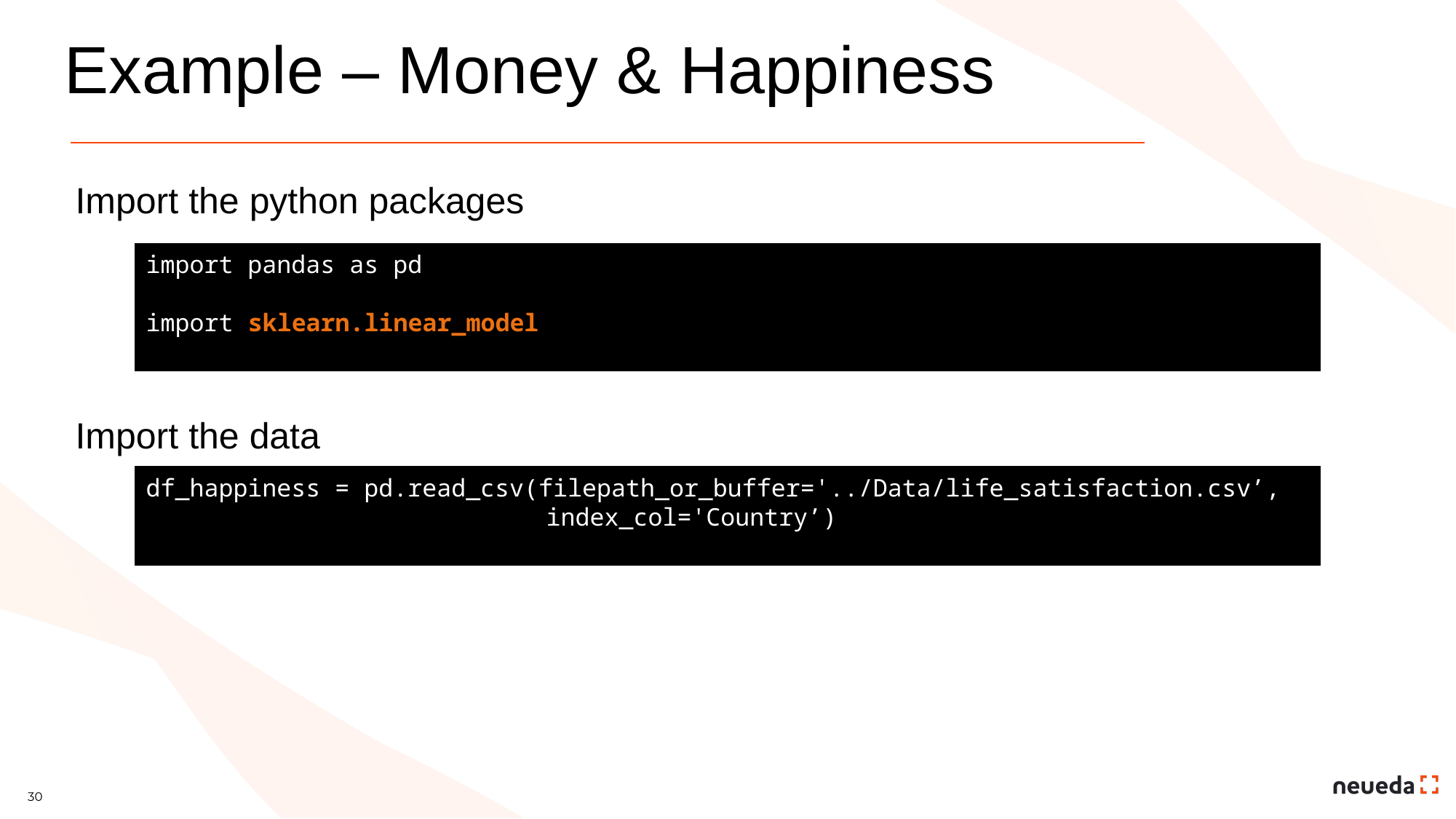

# Example – Money & Happiness
Import the python packages

Import the data

import pandas as pd

import sklearn.linear_model

df_happiness = pd.read_csv(filepath_or_buffer='../Data/life_satisfaction.csv’,
			     index_col='Country’)